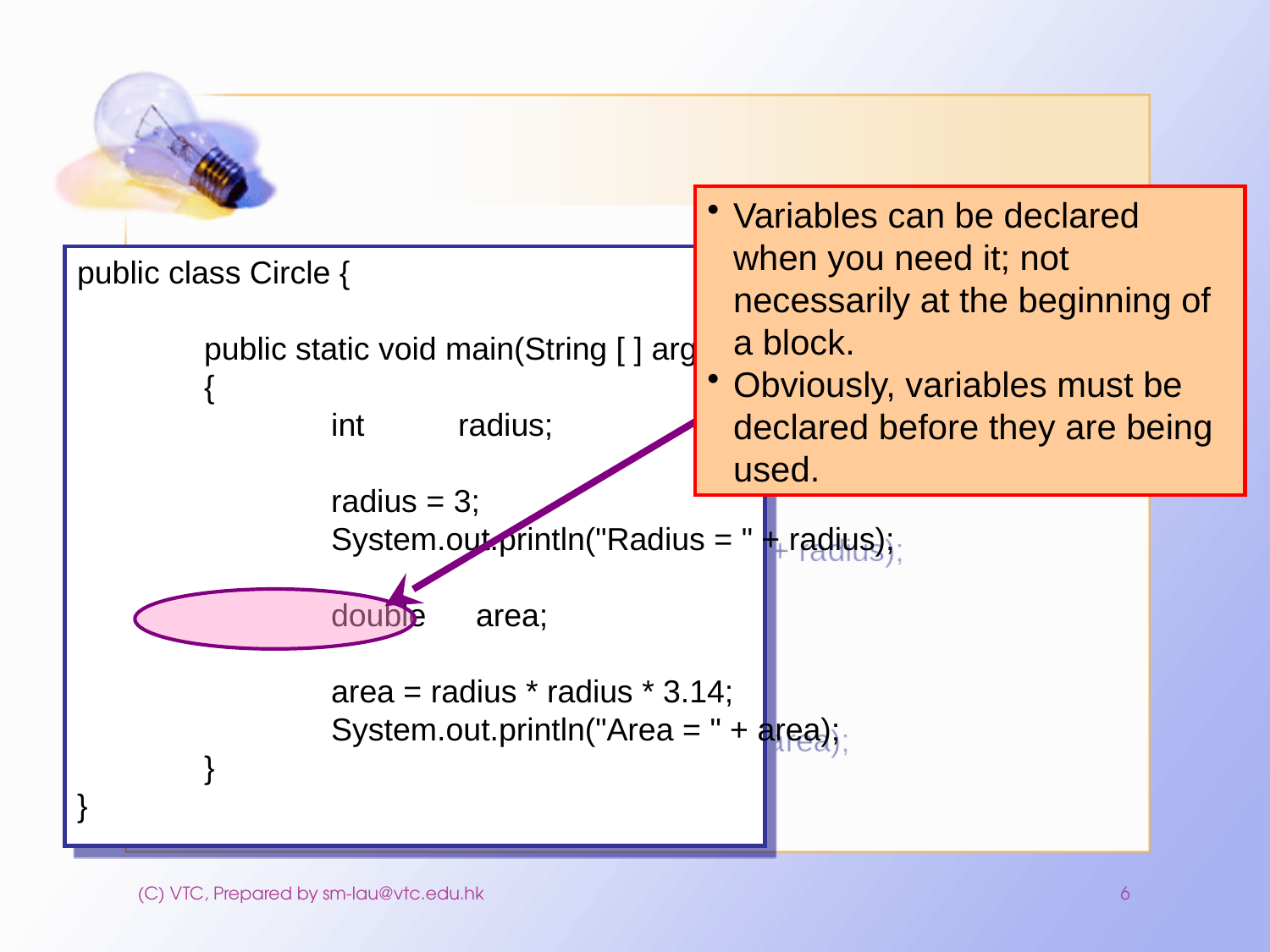

#
Variables can be declared when you need it; not necessarily at the beginning of a block.
Obviously, variables must be declared before they are being used.
public class Circle {

	public static void main(String [ ] args)
	{
		int	radius;

		radius = 3;
		System.out.println("Radius = " + radius);

		double	  area;

		area = radius * radius * 3.14;
		System.out.println("Area = " + area);
	}
}

(C) VTC, Prepared by sm-lau@vtc.edu.hk
6